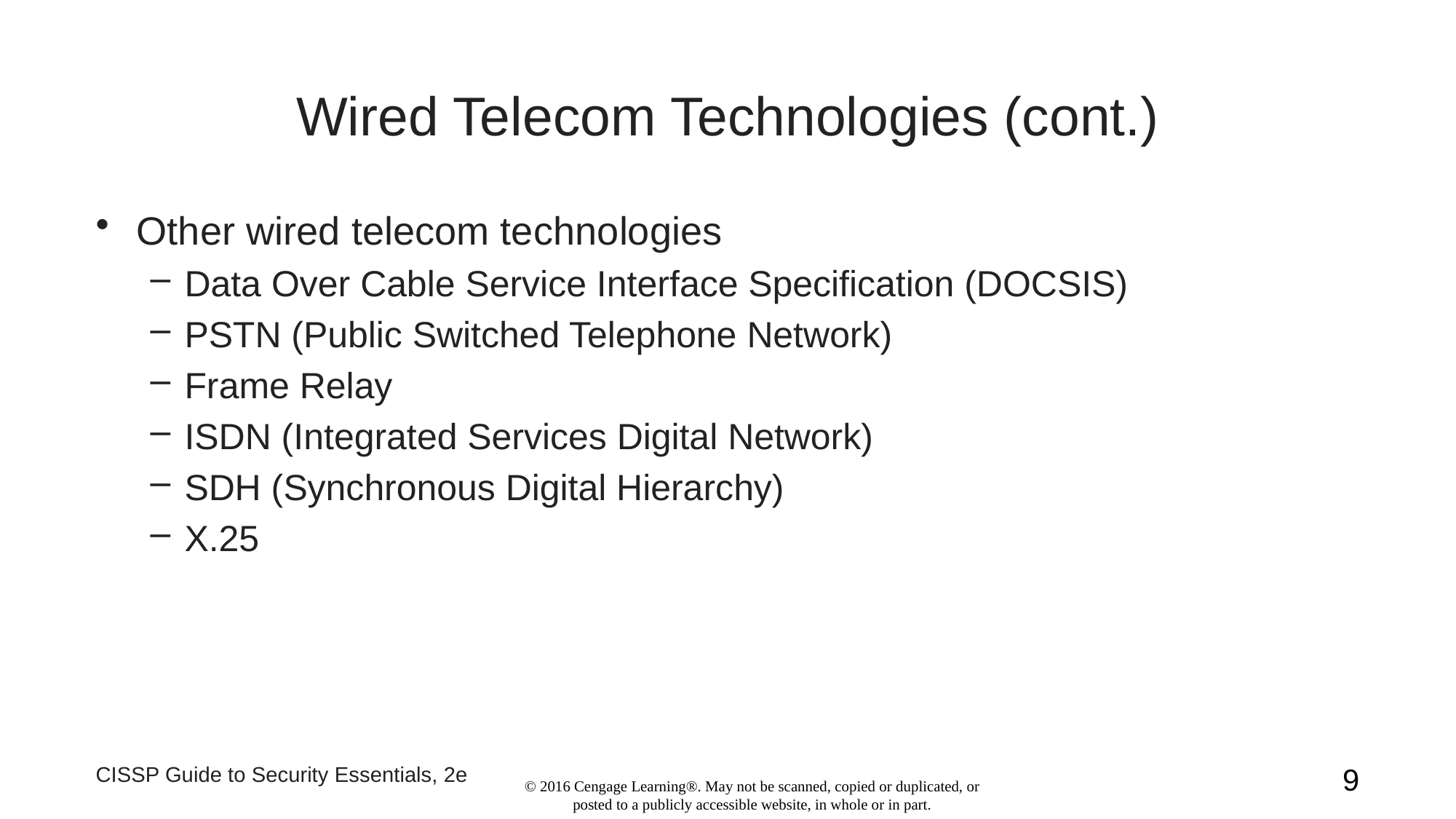

# Wired Telecom Technologies (cont.)
Other wired telecom technologies
Data Over Cable Service Interface Specification (DOCSIS)
PSTN (Public Switched Telephone Network)
Frame Relay
ISDN (Integrated Services Digital Network)
SDH (Synchronous Digital Hierarchy)
X.25
CISSP Guide to Security Essentials, 2e
9
© 2016 Cengage Learning®. May not be scanned, copied or duplicated, or posted to a publicly accessible website, in whole or in part.